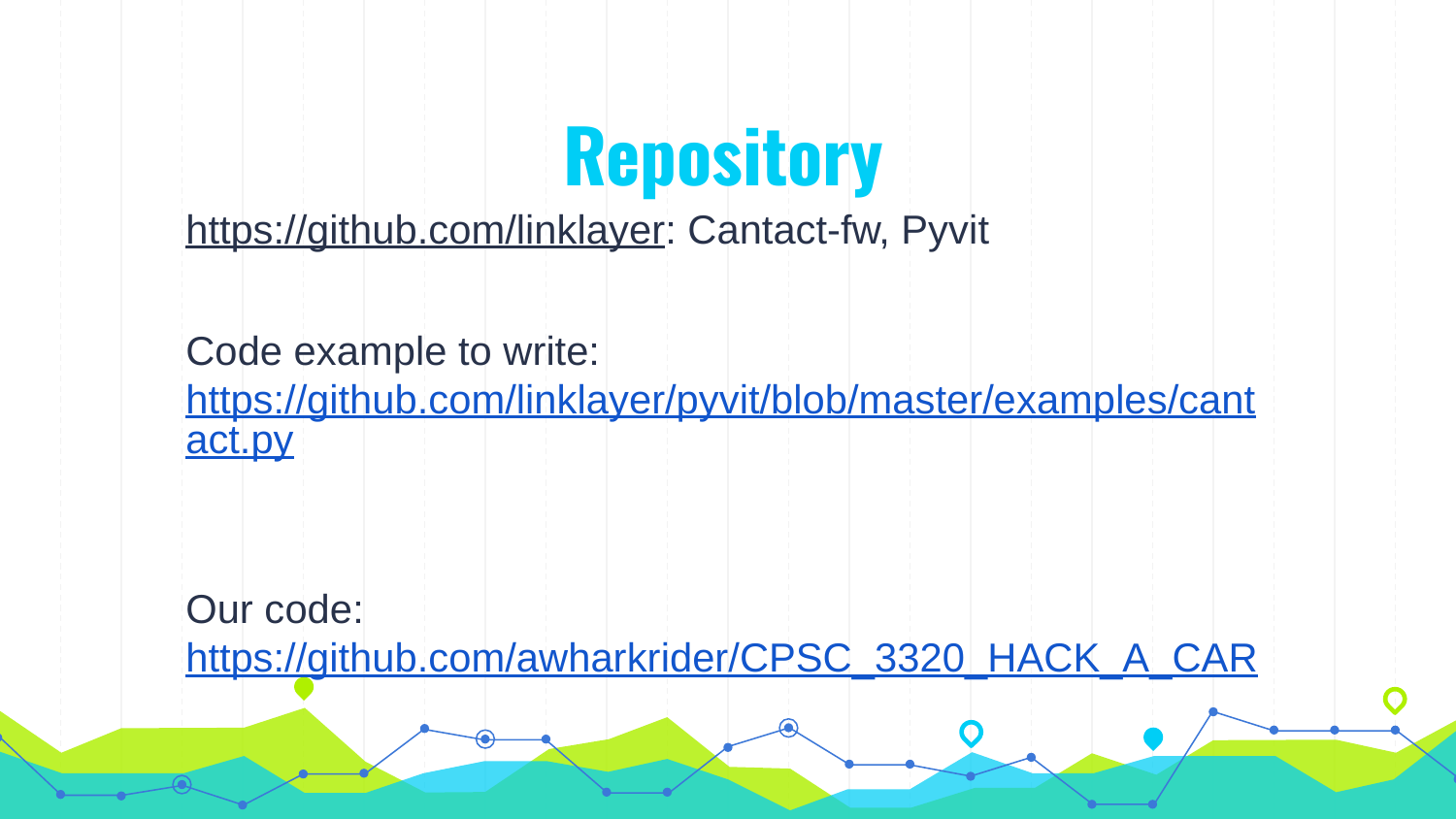

# Repository
https://github.com/linklayer: Cantact-fw, Pyvit

Code example to write: https://github.com/linklayer/pyvit/blob/master/examples/cantact.py

Our code: https://github.com/awharkrider/CPSC_3320_HACK_A_CAR